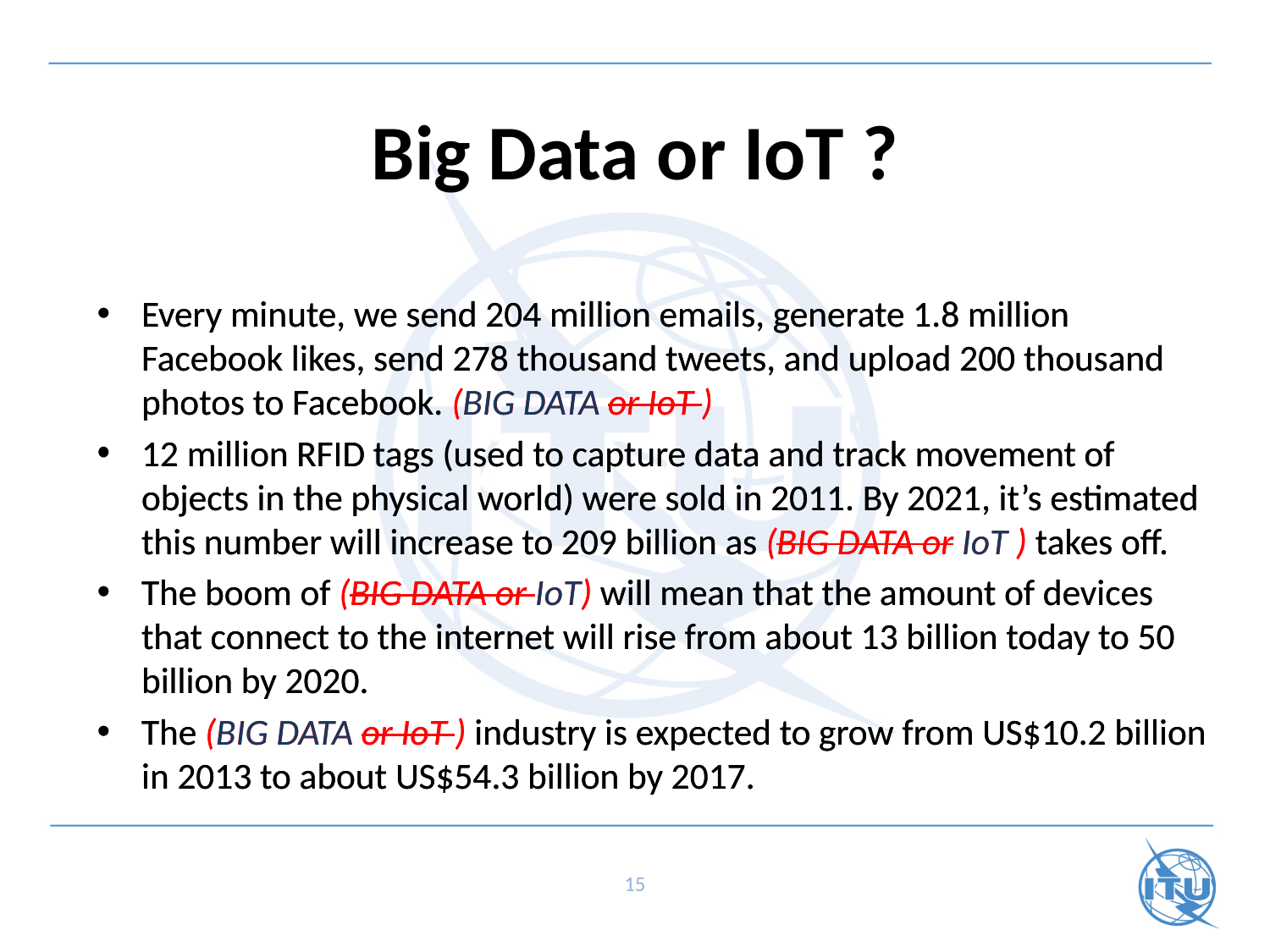

# Big Data or IoT ?
Every minute, we send 204 million emails, generate 1.8 million Facebook likes, send 278 thousand tweets, and upload 200 thousand photos to Facebook. (BIG DATA or IoT )
12 million RFID tags (used to capture data and track movement of objects in the physical world) were sold in 2011. By 2021, it’s estimated this number will increase to 209 billion as (BIG DATA or IoT ) takes off.
The boom of (BIG DATA or IoT) will mean that the amount of devices that connect to the internet will rise from about 13 billion today to 50 billion by 2020.
The (BIG DATA or IoT ) industry is expected to grow from US$10.2 billion in 2013 to about US$54.3 billion by 2017.

Every minute, we send 204 million emails, generate 1.8 million Facebook likes, send 278 thousand tweets, and upload 200 thousand photos to Facebook. (BIG DATA or IoT )
12 million RFID tags (used to capture data and track movement of objects in the physical world) were sold in 2011. By 2021, it’s estimated this number will increase to 209 billion as (BIG DATA or IoT ) takes off.
The boom of (BIG DATA or IoT) will mean that the amount of devices that connect to the internet will rise from about 13 billion today to 50 billion by 2020.
The (BIG DATA or IoT ) industry is expected to grow from US$10.2 billion in 2013 to about US$54.3 billion by 2017.

15